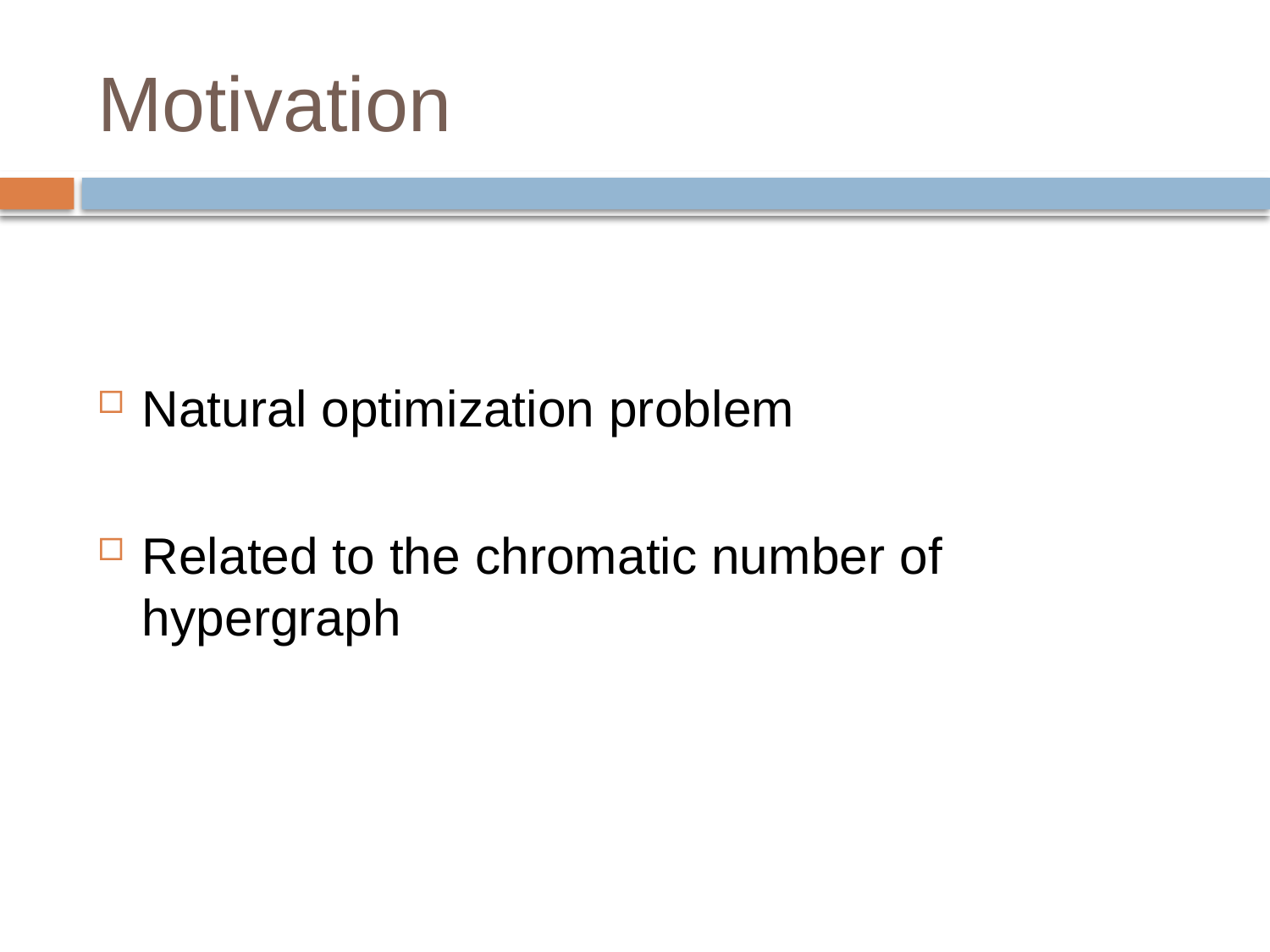

# Motivation

Natural optimization problem

Related to the chromatic number of hypergraph